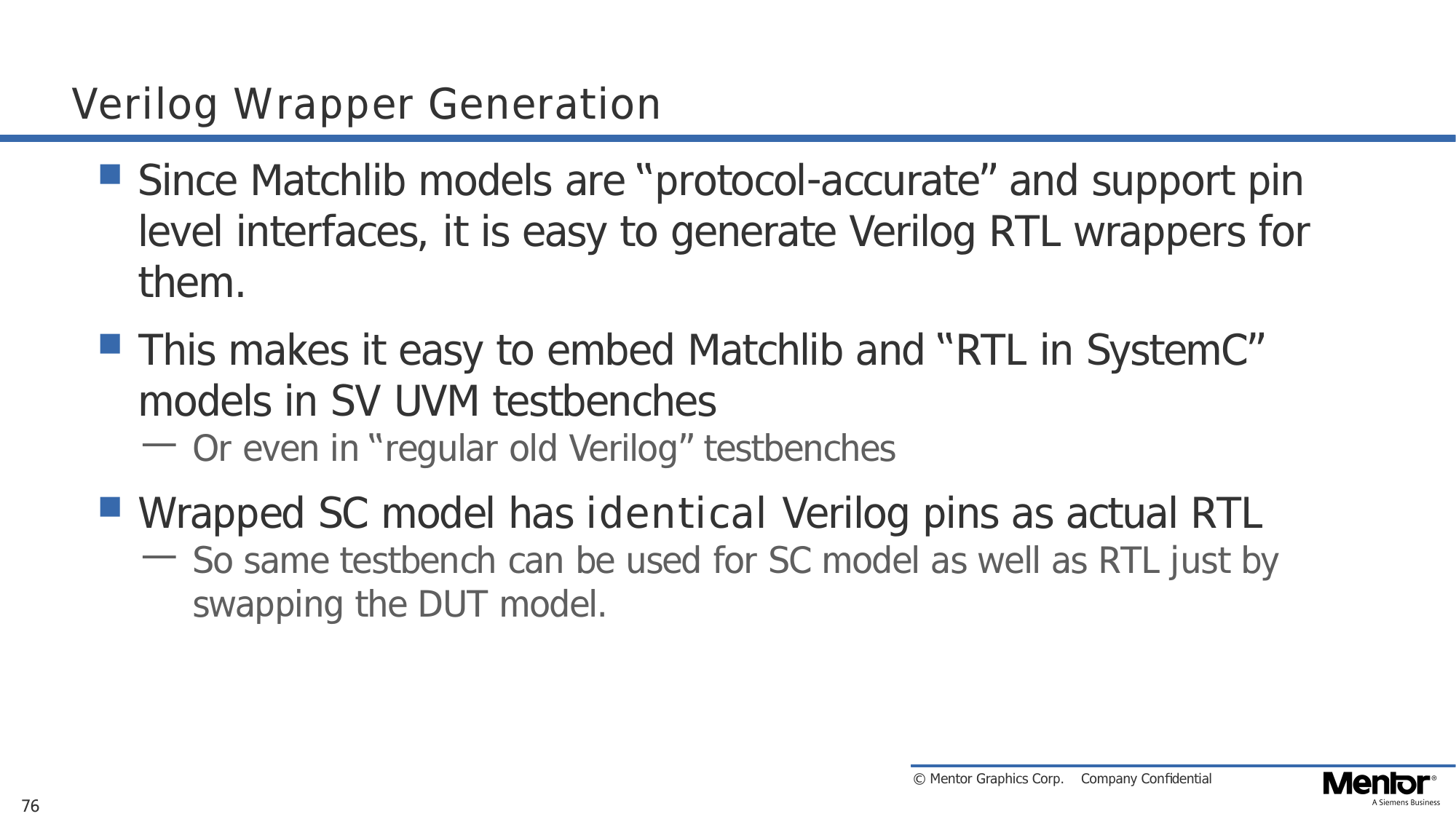

# Verilog Wrapper Generation
Since Matchlib models are “protocol-accurate” and support pin level interfaces, it is easy to generate Verilog RTL wrappers for them.
This makes it easy to embed Matchlib and “RTL in SystemC” models in SV UVM testbenches
Or even in “regular old Verilog” testbenches
Wrapped SC model has identical Verilog pins as actual RTL
So same testbench can be used for SC model as well as RTL just by swapping the DUT model.
76